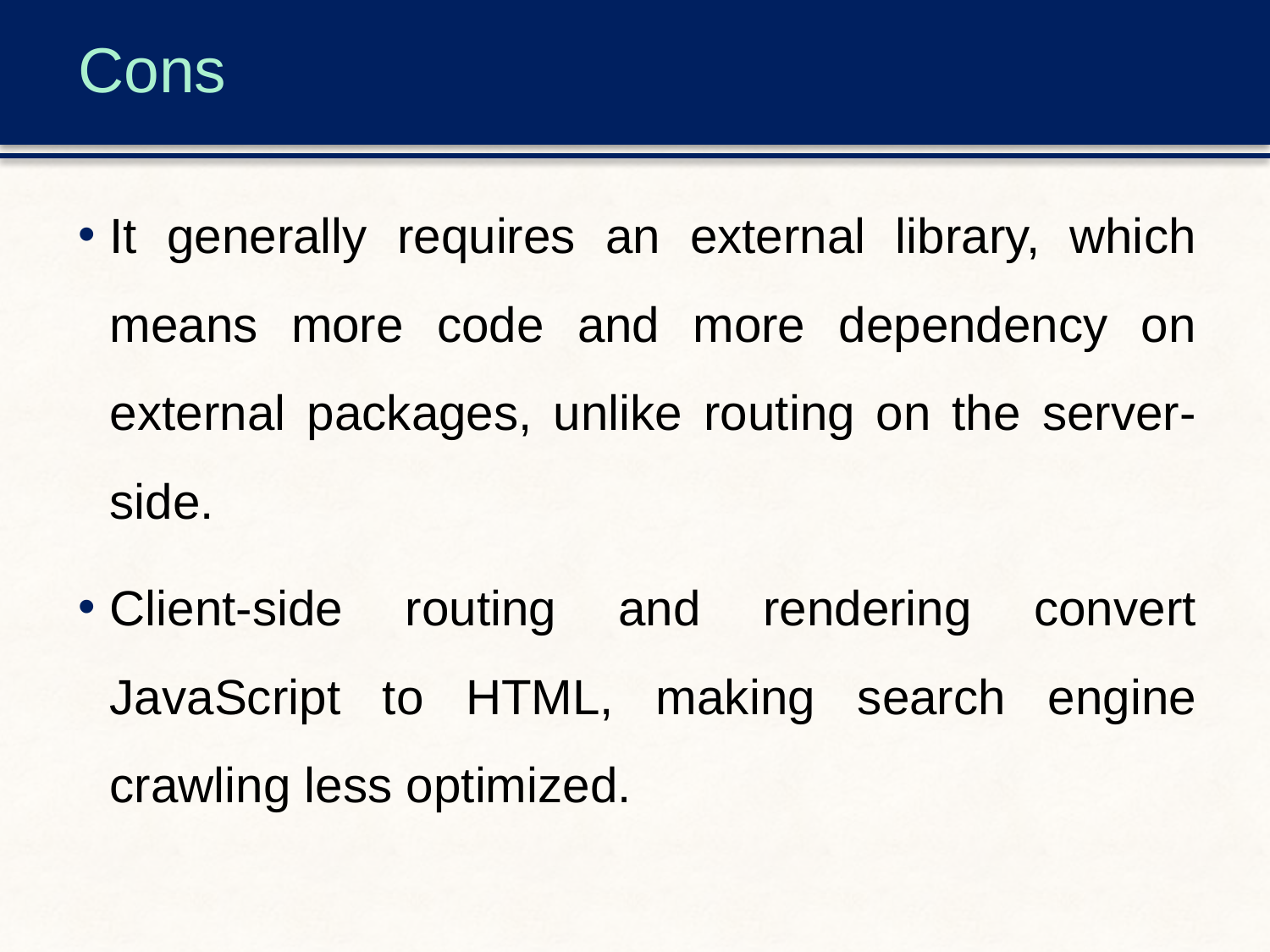

# Cons
It generally requires an external library, which means more code and more dependency on external packages, unlike routing on the server-side.
Client-side routing and rendering convert JavaScript to HTML, making search engine crawling less optimized.